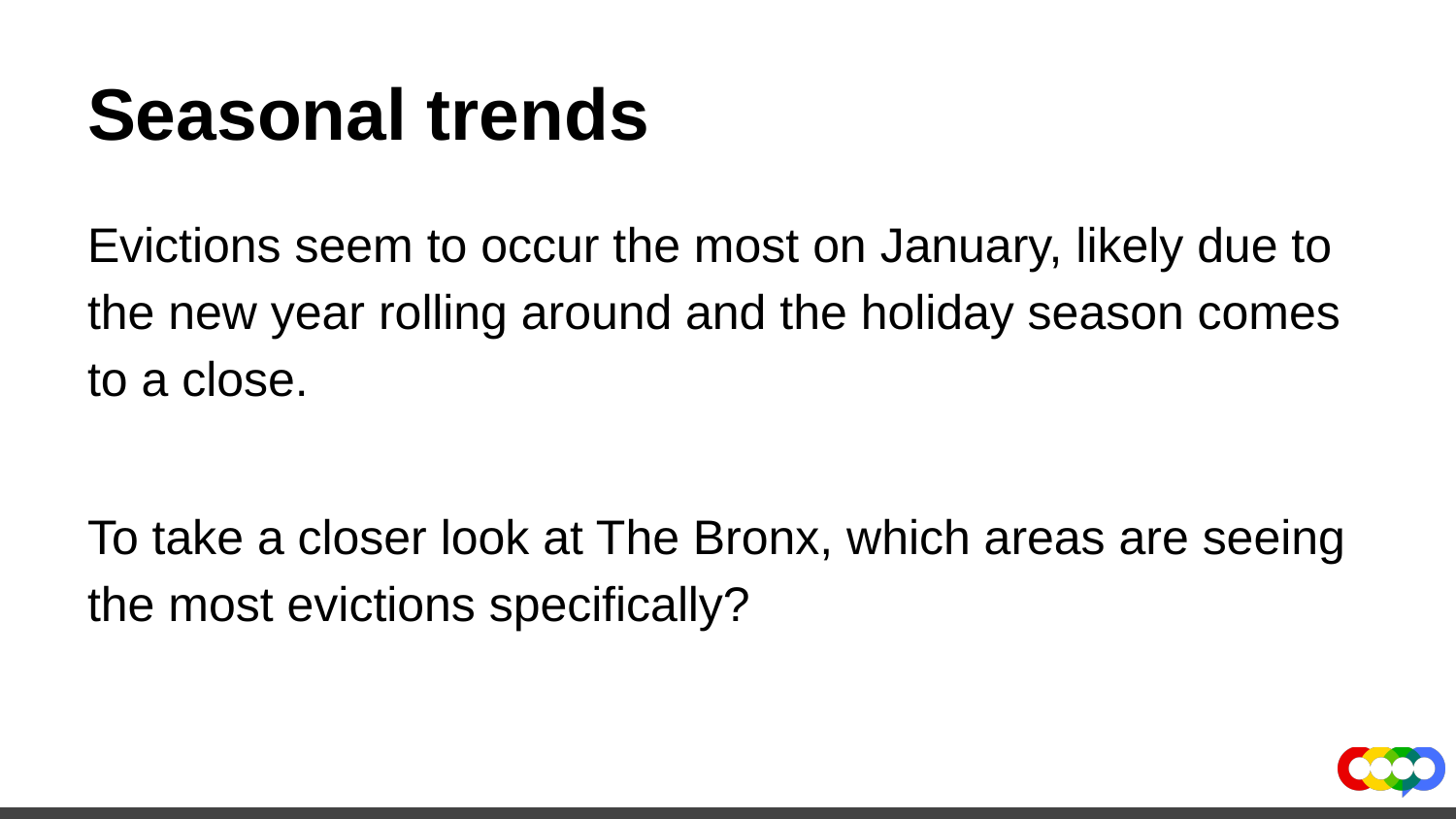

# Seasonal trends
Evictions seem to occur the most on January, likely due to the new year rolling around and the holiday season comes to a close.

To take a closer look at The Bronx, which areas are seeing the most evictions specifically?